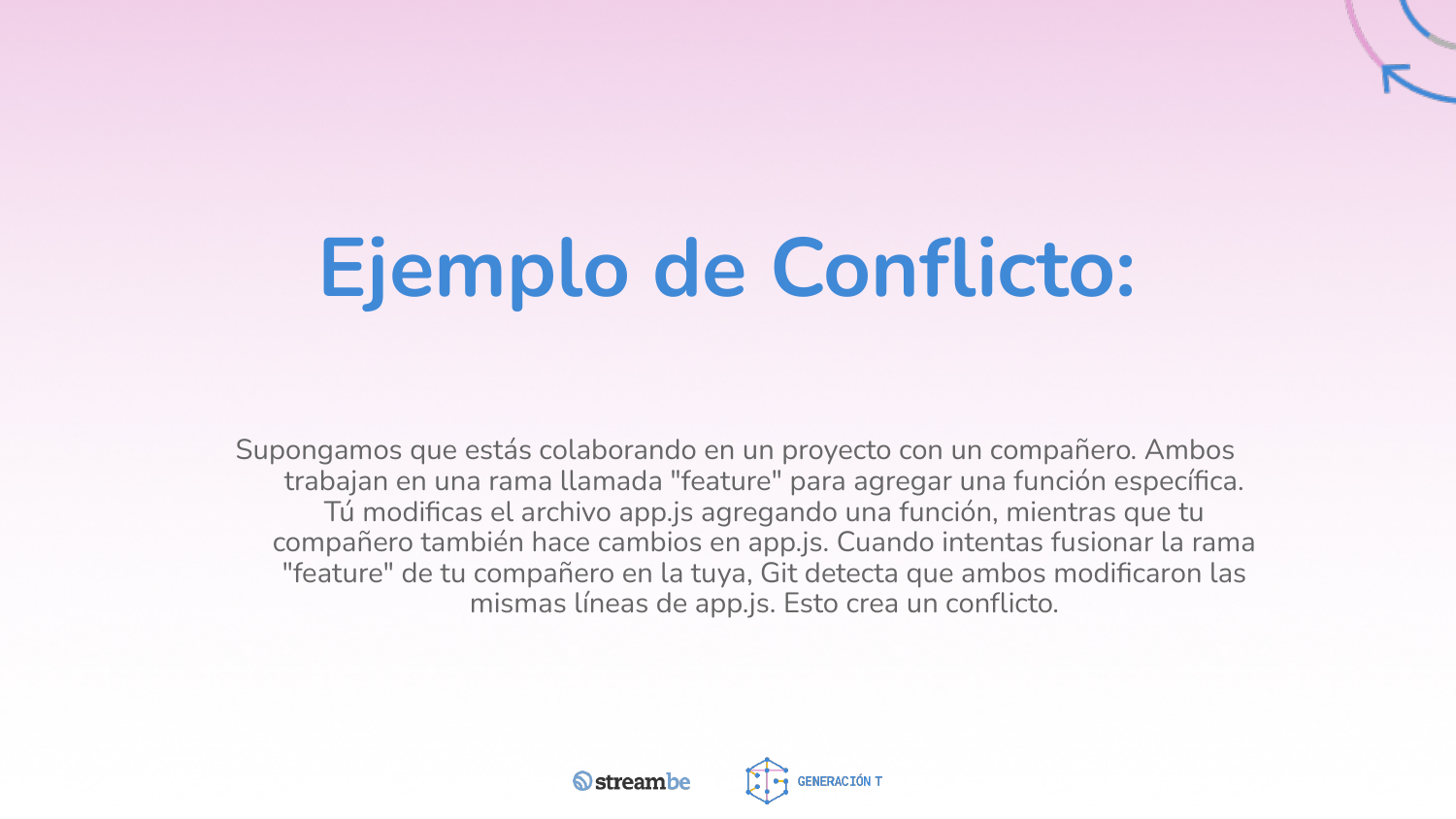

# Ejemplo de Conflicto:
Supongamos que estás colaborando en un proyecto con un compañero. Ambos trabajan en una rama llamada "feature" para agregar una función específica. Tú modificas el archivo app.js agregando una función, mientras que tu compañero también hace cambios en app.js. Cuando intentas fusionar la rama "feature" de tu compañero en la tuya, Git detecta que ambos modificaron las mismas líneas de app.js. Esto crea un conflicto.